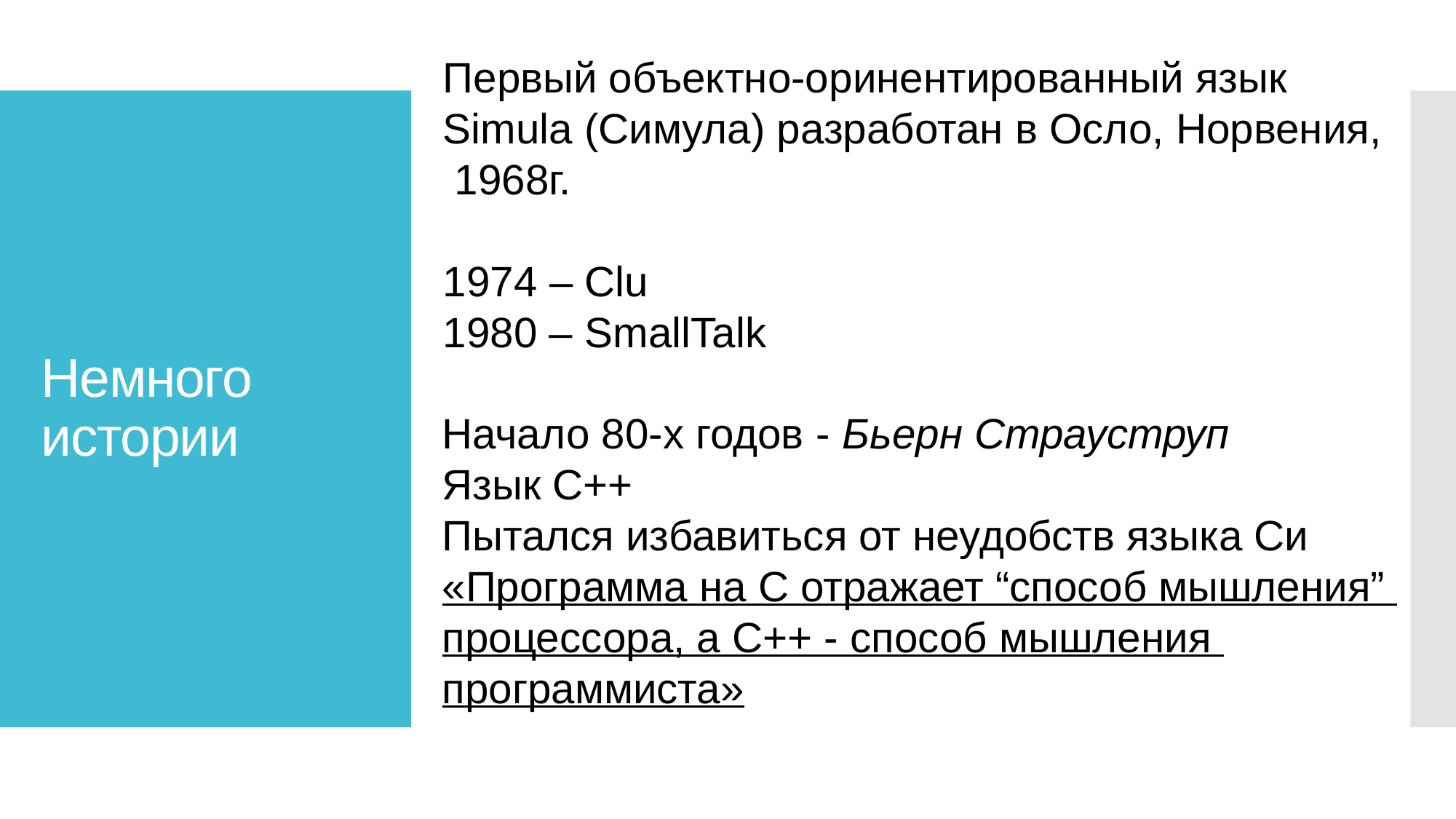

Первый объектно-оринентированный язык
Simula (Cимула) разработан в Осло, Норвения,
 1968г.

1974 – Clu
1980 – SmallTalk

# Немного истории
Начало 80-х годов - Бьерн Страуструп
Язык С++
Пытался избавиться от неудобств языка Си
«Программа на C отражает “способ мышления”
процессора, а C++ - способ мышления
программиста»